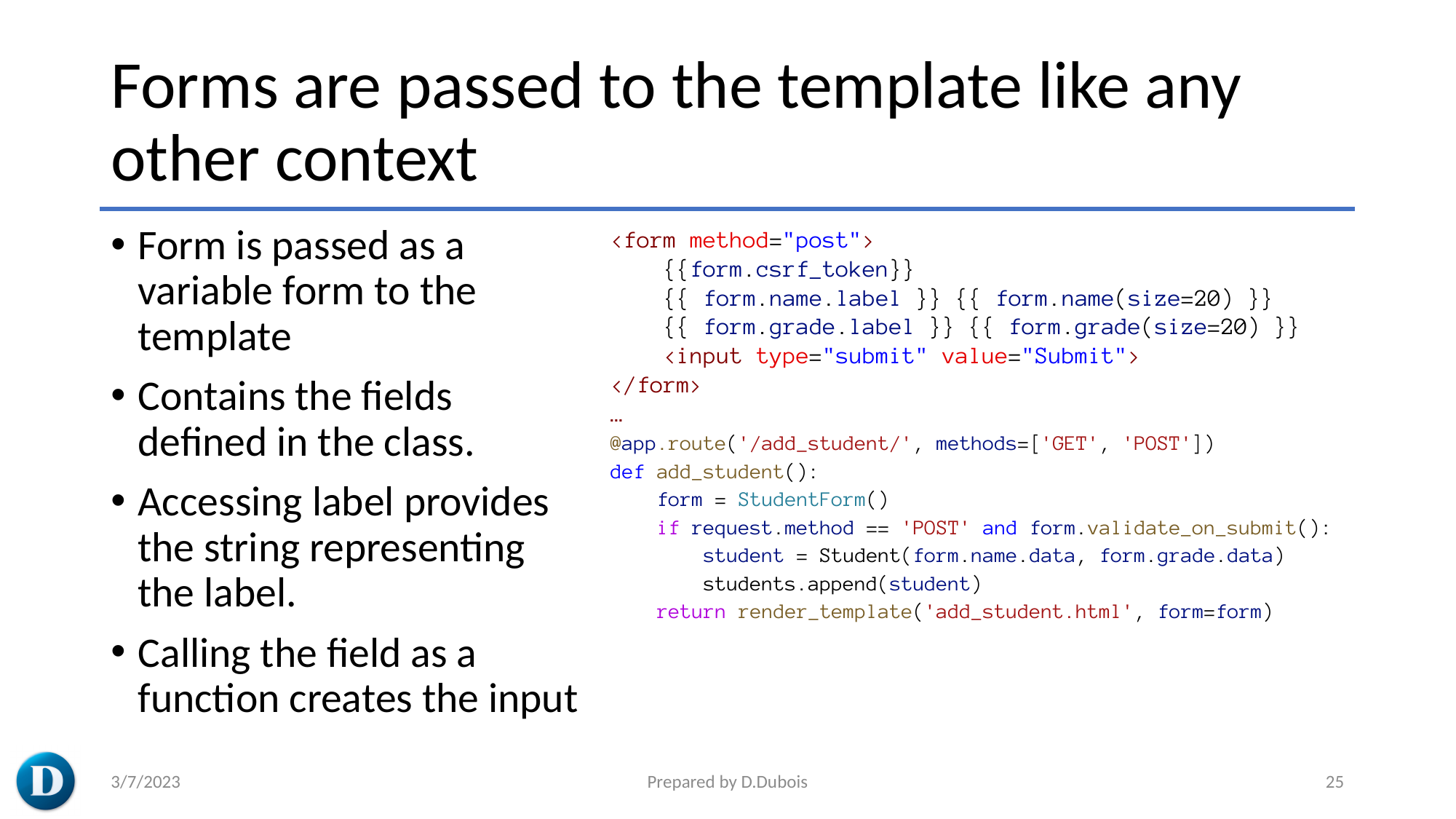

# Forms are passed to the template like any other context
Form is passed as a variable form to the template
Contains the fields defined in the class.
Accessing label provides the string representing the label.
Calling the field as a function creates the input

<form method="post">
    {{form.csrf_token}}
    {{ form.name.label }} {{ form.name(size=20) }}
    {{ form.grade.label }} {{ form.grade(size=20) }}
    <input type="submit" value="Submit">
</form>
…
@app.route('/add_student/', methods=['GET', 'POST'])
def add_student():
    form = StudentForm()
    if request.method == 'POST' and form.validate_on_submit():
        student = Student(form.name.data, form.grade.data)
        students.append(student)
    return render_template('add_student.html', form=form)
3/7/2023
Prepared by D.Dubois
25